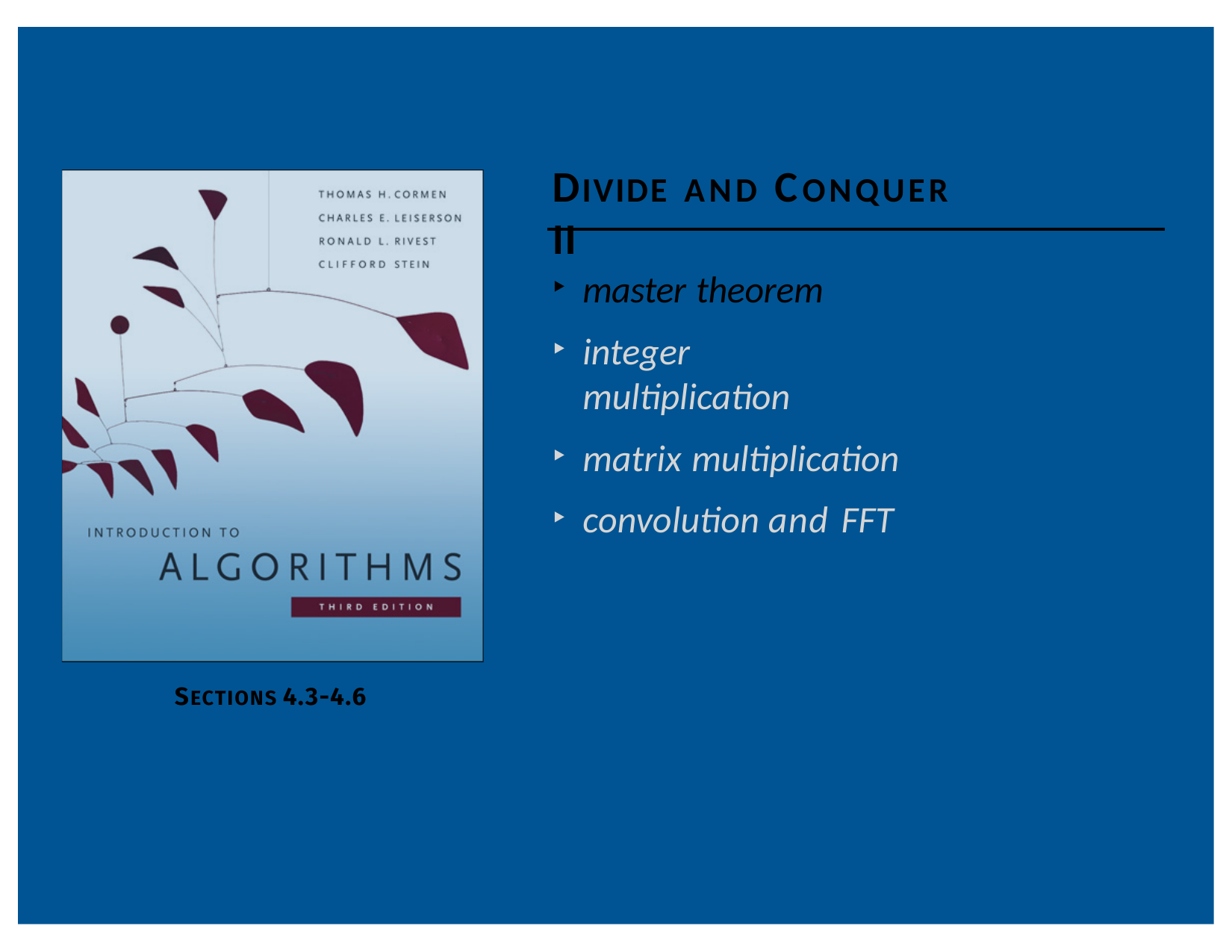

# DIVIDE	AND	CONQUER	II

master theorem
integer multiplication
matrix multiplication
convolution and FFT
SECTIONS 4.3-4.6